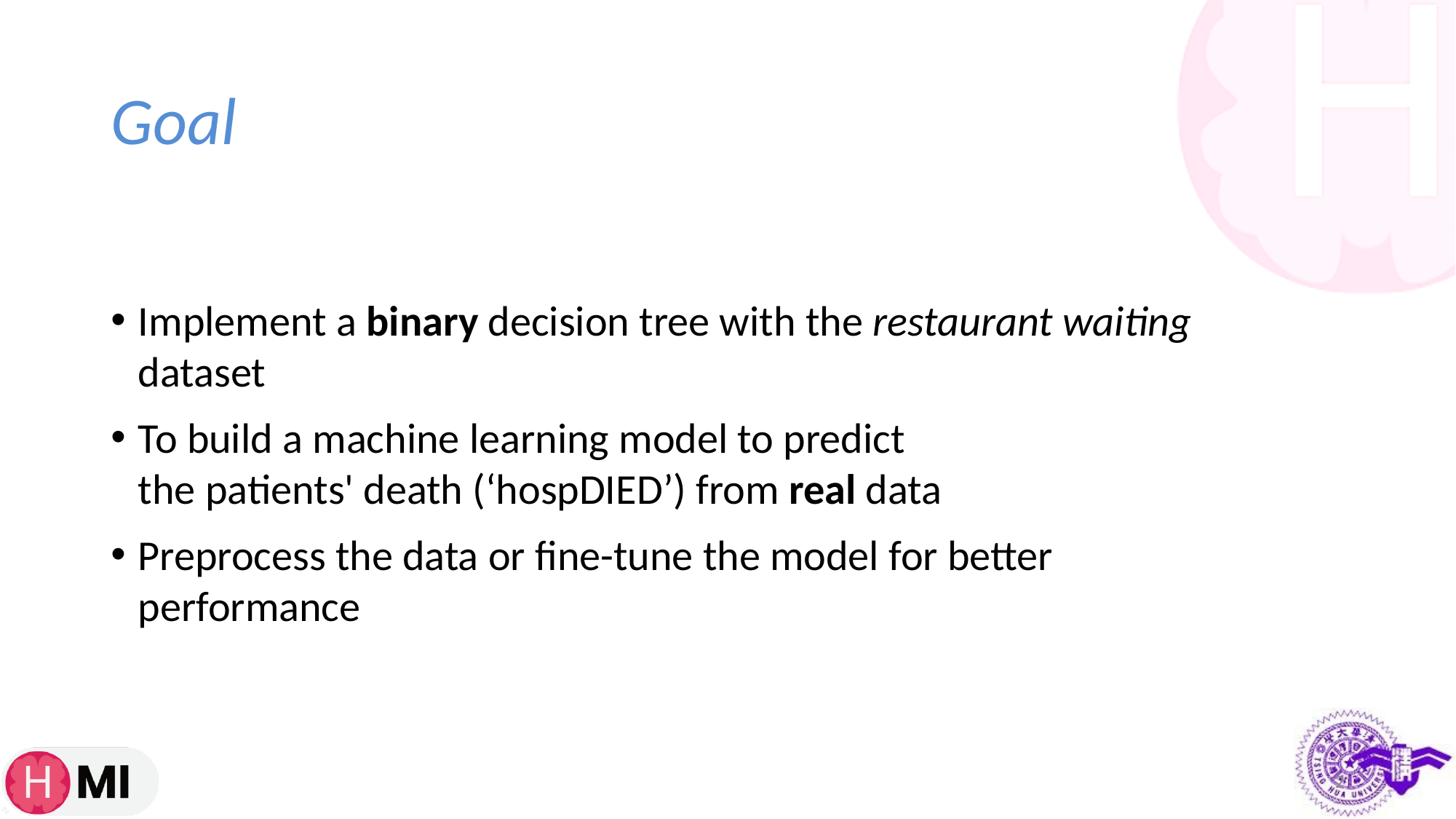

# Goal
Implement a binary decision tree with the restaurant waiting dataset
To build a machine learning model to predict the patients' death (‘hospDIED’) from real data
Preprocess the data or fine-tune the model for better performance
2